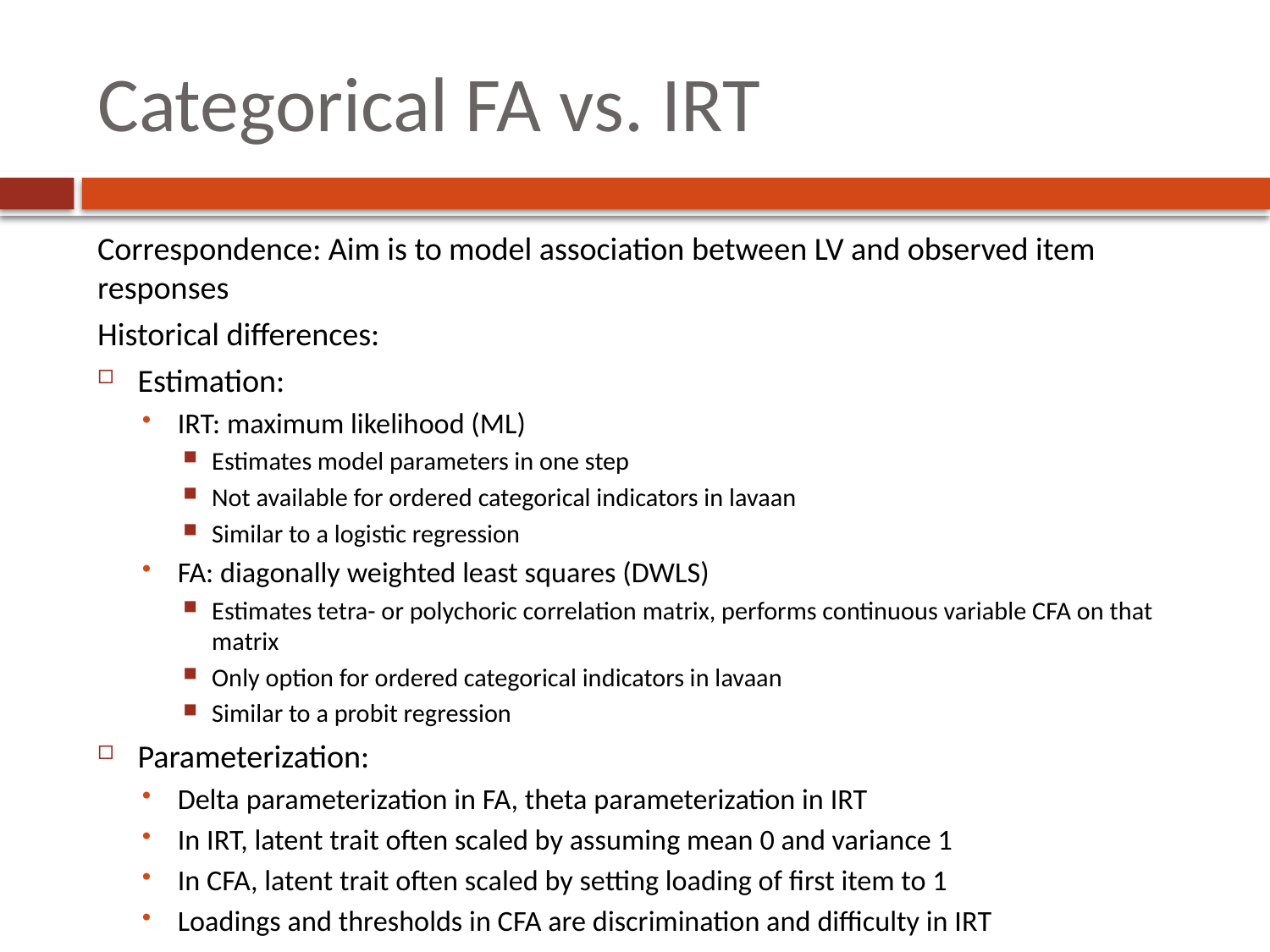

# Categorical FA vs. IRT
Correspondence: Aim is to model association between LV and observed item responses
Historical differences:
Estimation:
IRT: maximum likelihood (ML)
Estimates model parameters in one step
Not available for ordered categorical indicators in lavaan
Similar to a logistic regression
FA: diagonally weighted least squares (DWLS)
Estimates tetra- or polychoric correlation matrix, performs continuous variable CFA on that matrix
Only option for ordered categorical indicators in lavaan
Similar to a probit regression
Parameterization:
Delta parameterization in FA, theta parameterization in IRT
In IRT, latent trait often scaled by assuming mean 0 and variance 1
In CFA, latent trait often scaled by setting loading of first item to 1
Loadings and thresholds in CFA are discrimination and difficulty in IRT